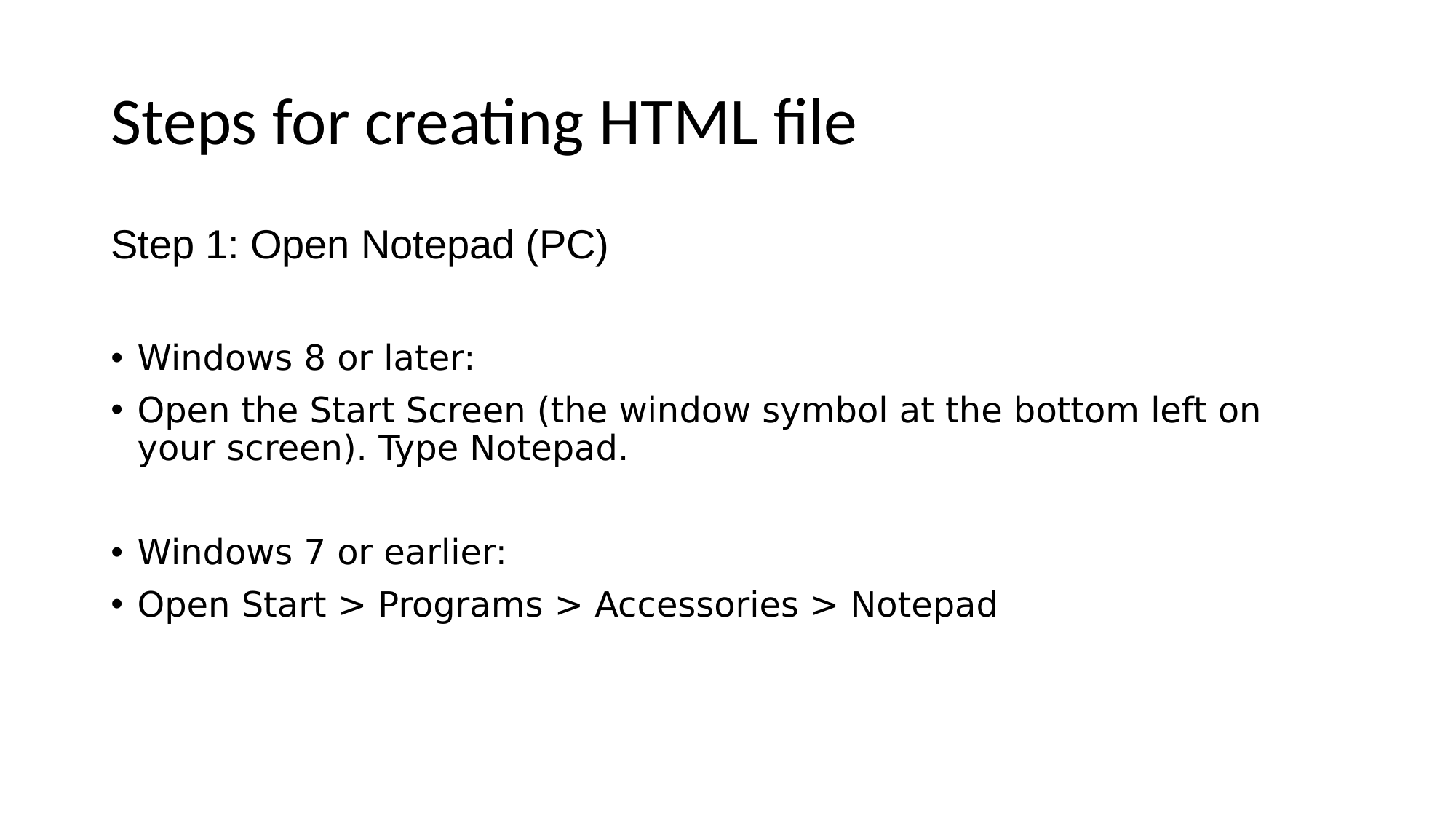

# Steps for creating HTML file
Step 1: Open Notepad (PC)

Windows 8 or later:
Open the Start Screen (the window symbol at the bottom left on your screen). Type Notepad.

Windows 7 or earlier:
Open Start > Programs > Accessories > Notepad